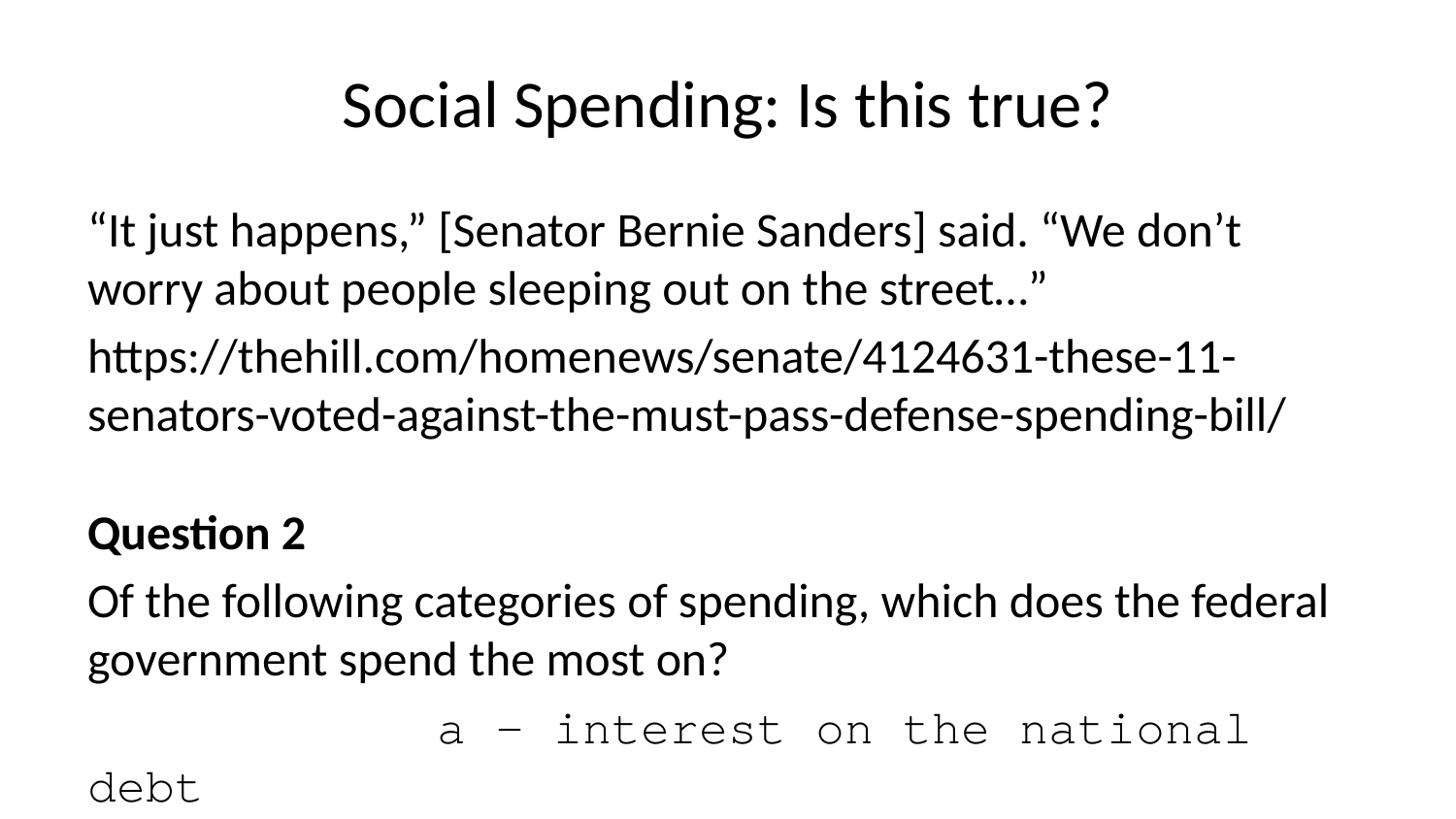

# Social Spending: Is this true?
“It just happens,” [Senator Bernie Sanders] said. “We don’t worry about people sleeping out on the street…”
https://thehill.com/homenews/senate/4124631-these-11-senators-voted-against-the-must-pass-defense-spending-bill/
Question 2
Of the following categories of spending, which does the federal government spend the most on?
            a - interest on the national debt
            b - national defense
            c - social welfare spending
            d - transportation

Question 2: Answer
Of the following categories of spending, which does the federal government spend the most on?
Correct answer: C - social welfare spending
            a - interest on the national debt - 9%
            b - national defense - 13%
            c - social welfare spending - 65% including healthcare, 39% excluding healthcare. Does NOT include veteran's benefits!
            d - transportation - 2%